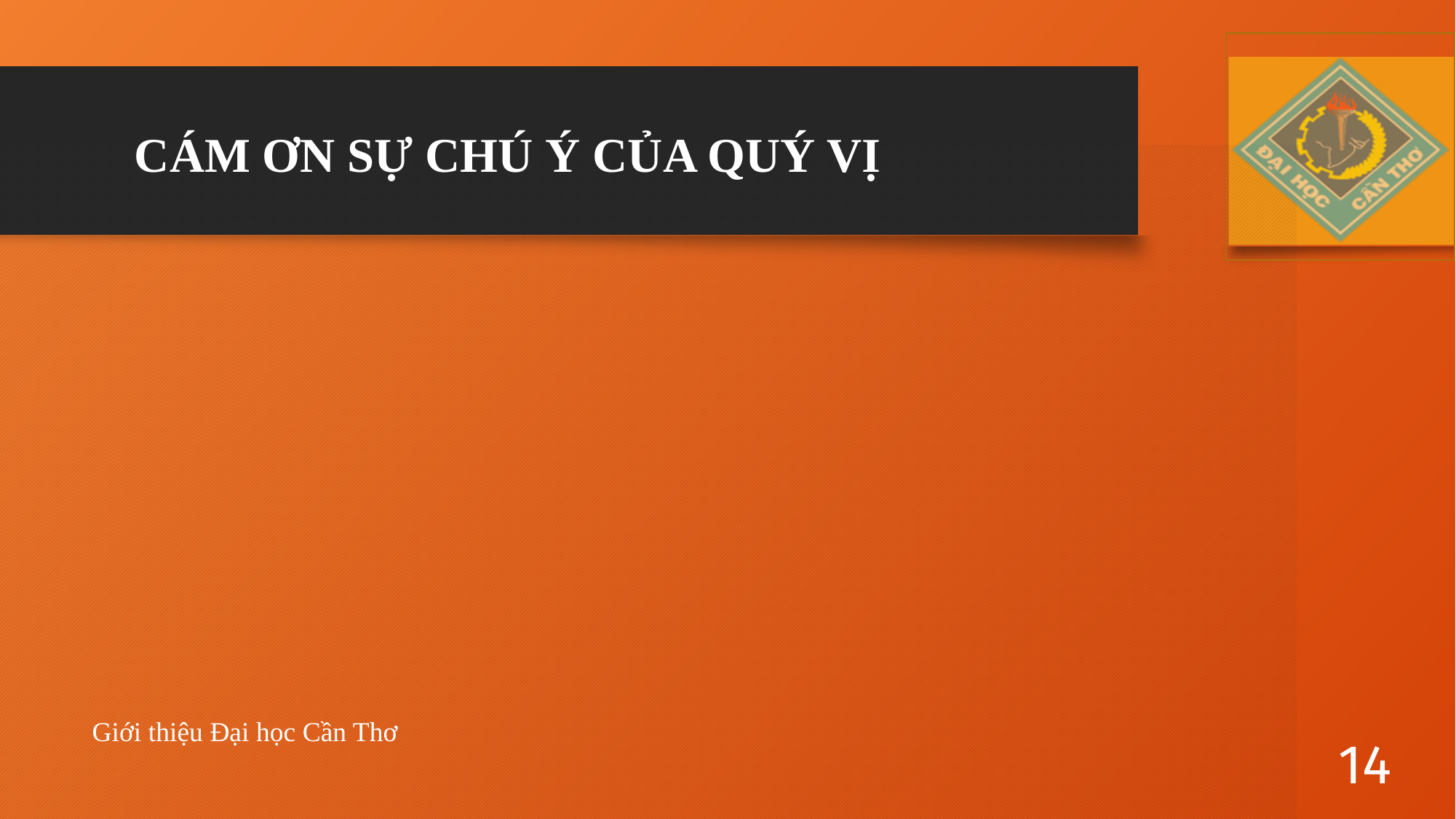

# CÁM ƠN SỰ CHÚ Ý CỦA QUÝ VỊ

Giới thiệu Đại học Cần Thơ
14